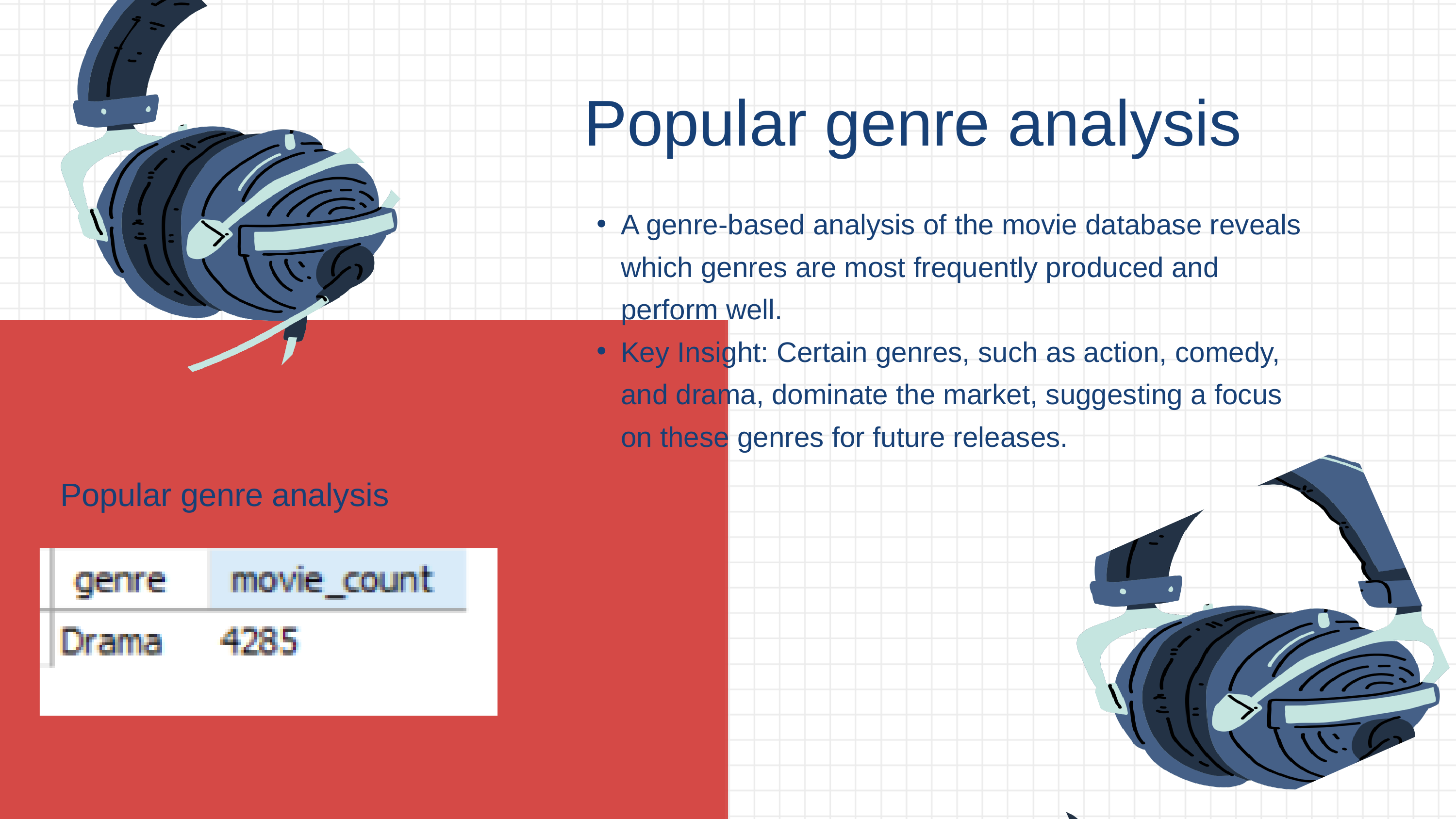

Popular genre analysis
A genre-based analysis of the movie database reveals which genres are most frequently produced and perform well.
Key Insight: Certain genres, such as action, comedy, and drama, dominate the market, suggesting a focus on these genres for future releases.

Popular genre analysis